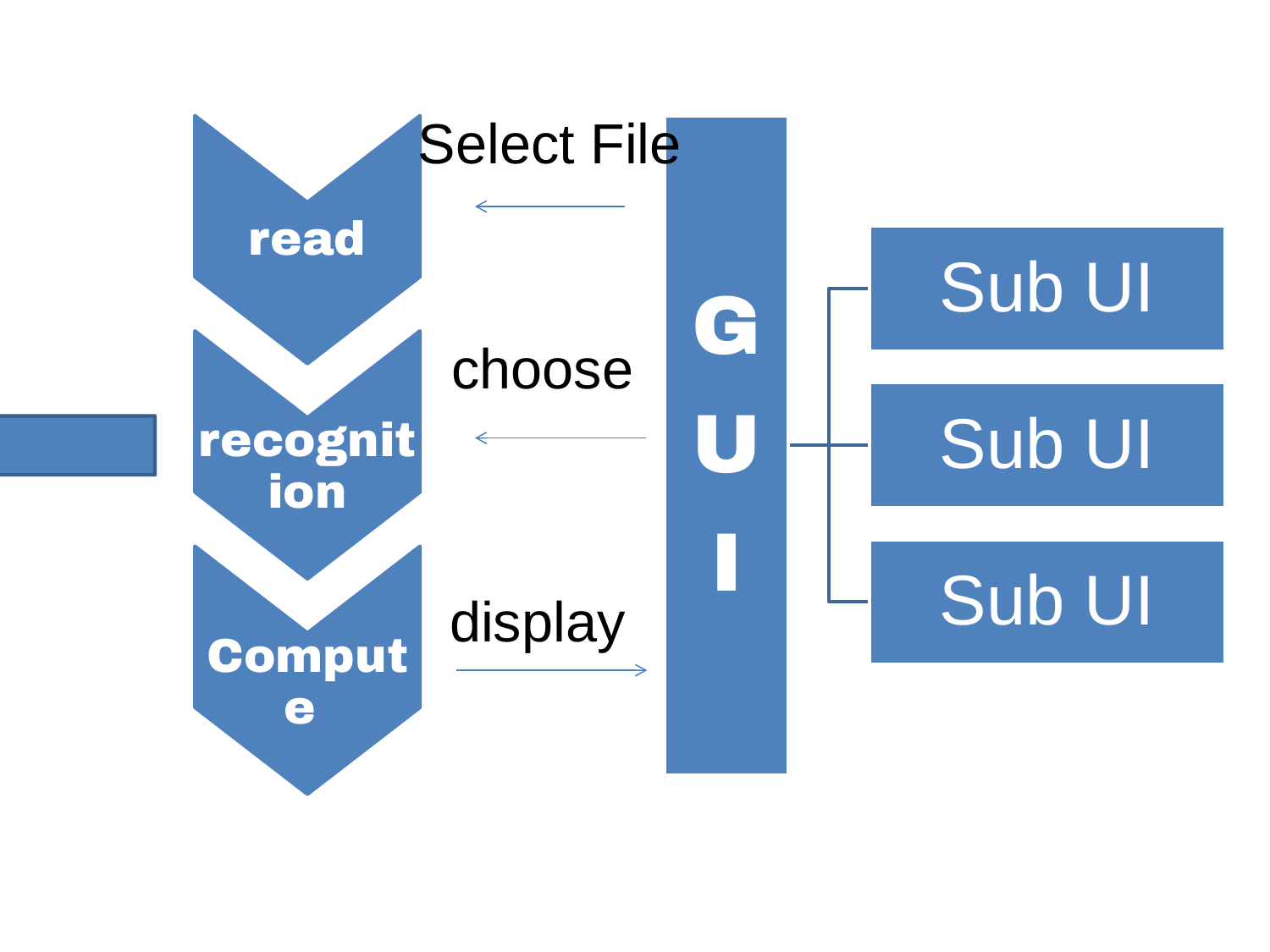

Select File
read
Sub UI

G
U
I
Sub UI

Sub UI
Feature model
choose
recognition

Compute
display